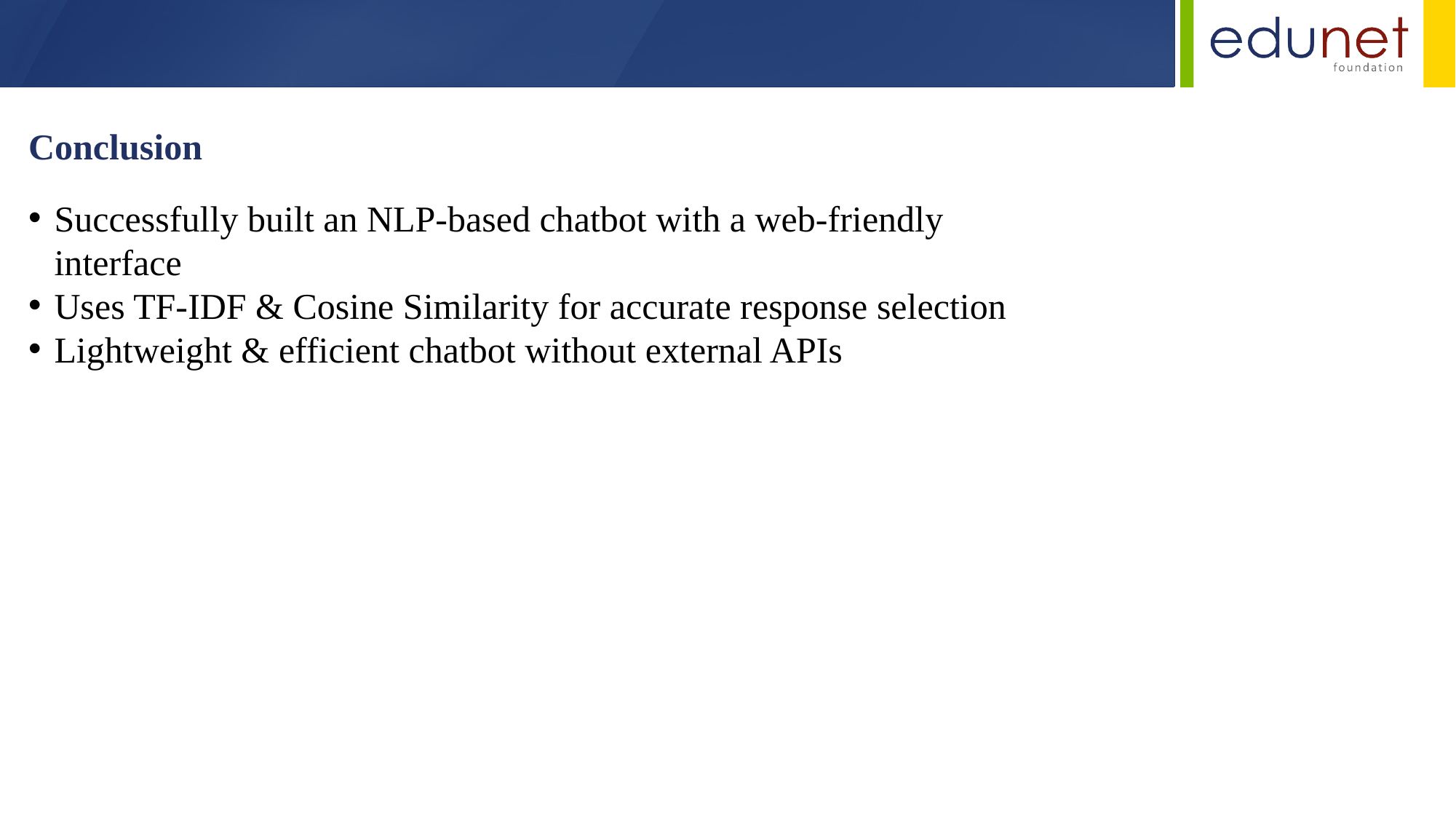

Conclusion
Successfully built an NLP-based chatbot with a web-friendly interface
Uses TF-IDF & Cosine Similarity for accurate response selection
Lightweight & efficient chatbot without external APIs